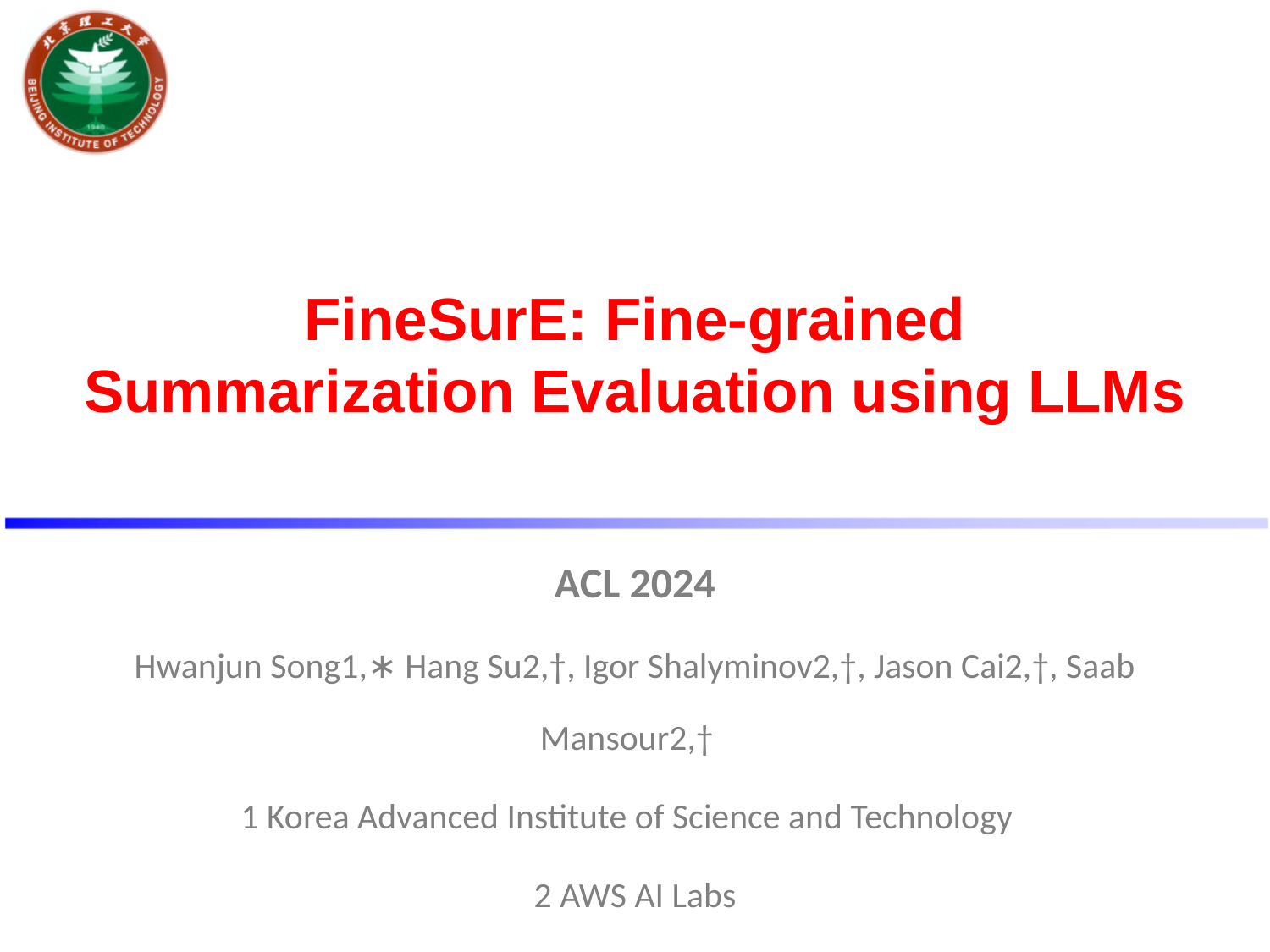

# FineSurE: Fine-grained Summarization Evaluation using LLMs
ACL 2024
Hwanjun Song1,∗ Hang Su2,†, Igor Shalyminov2,†, Jason Cai2,†, Saab Mansour2,†
1 Korea Advanced Institute of Science and Technology
2 AWS AI Labs